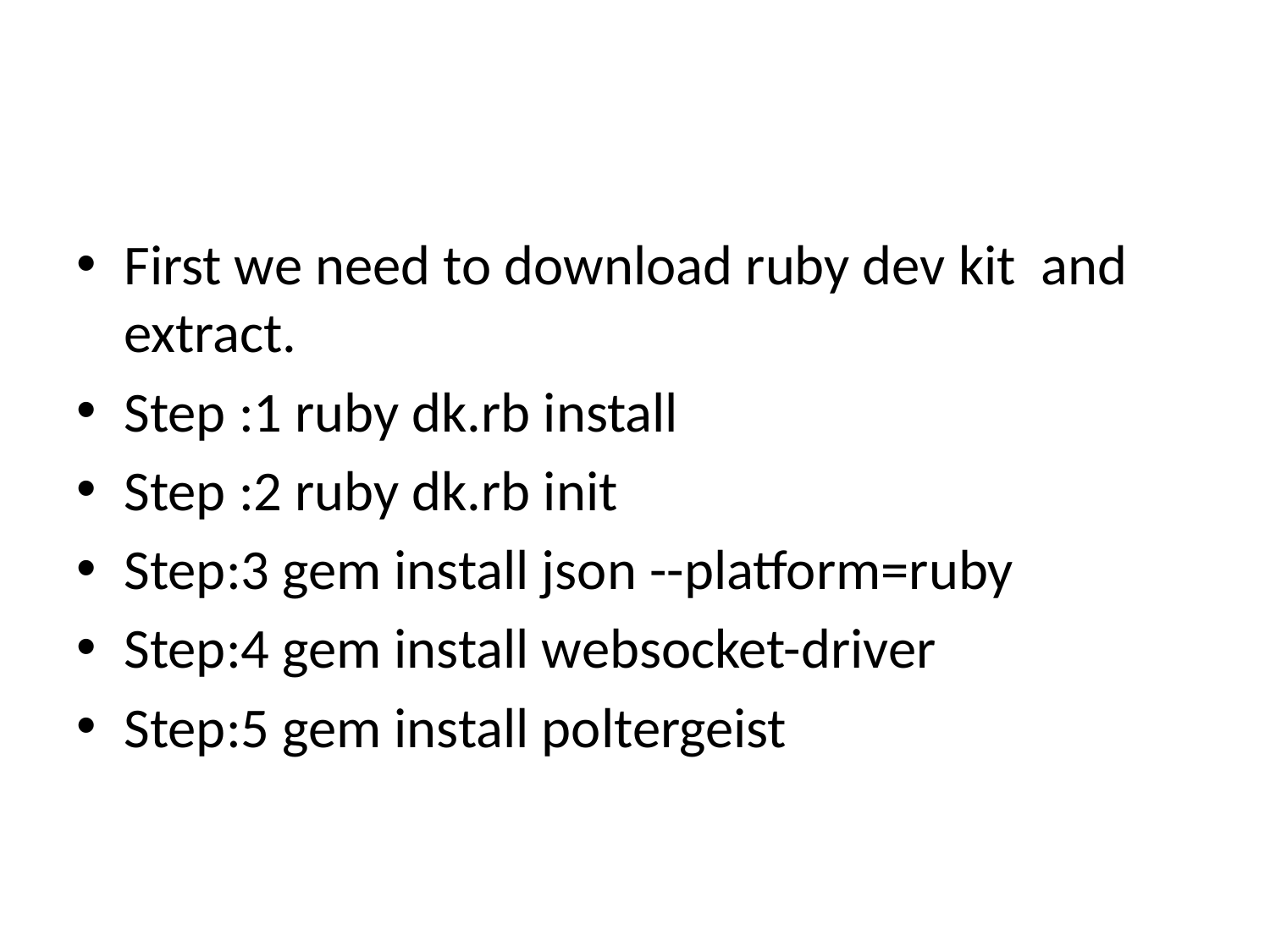

#
First we need to download ruby dev kit  and extract.
Step :1 ruby dk.rb install
Step :2 ruby dk.rb init
Step:3 gem install json --platform=ruby
Step:4 gem install websocket-driver
Step:5 gem install poltergeist